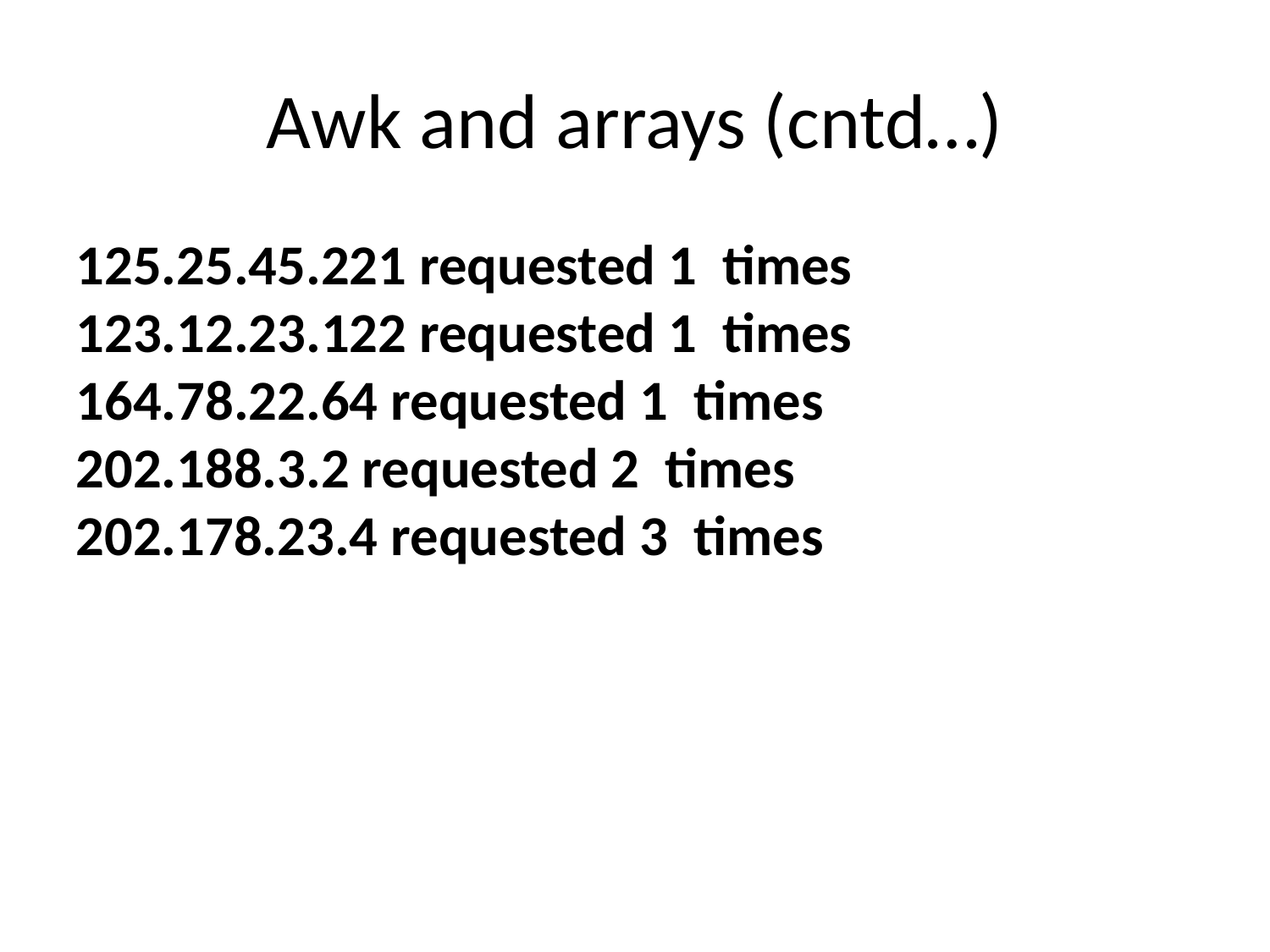

Awk and arrays (cntd…)
125.25.45.221 requested 1  times
123.12.23.122 requested 1  times
164.78.22.64 requested 1  times
202.188.3.2 requested 2  times
202.178.23.4 requested 3  times